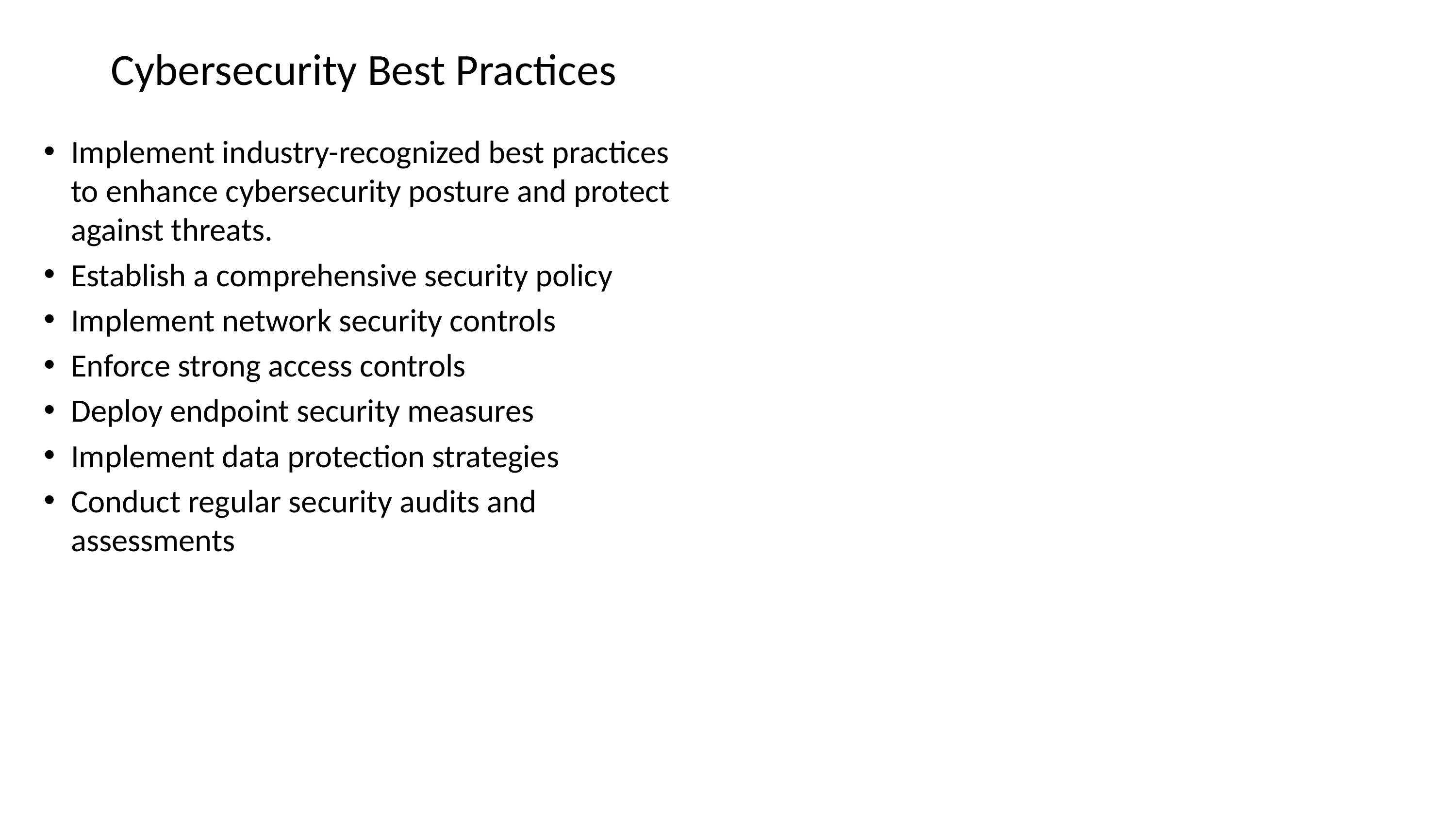

# Cybersecurity Best Practices
Implement industry-recognized best practices to enhance cybersecurity posture and protect against threats.
Establish a comprehensive security policy
Implement network security controls
Enforce strong access controls
Deploy endpoint security measures
Implement data protection strategies
Conduct regular security audits and assessments